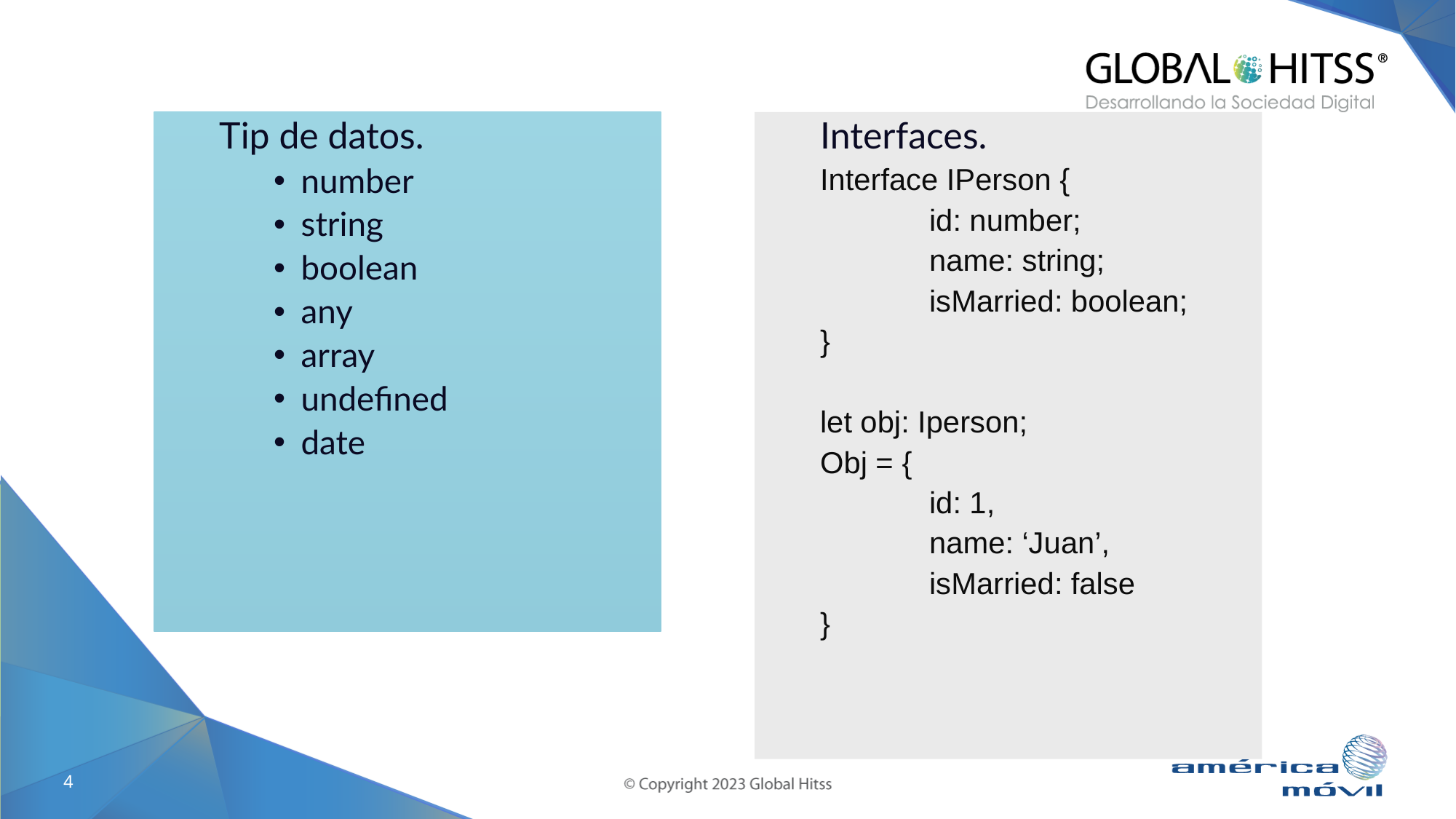

Tip de datos.
number
string
boolean
any
array
undefined
date

Interfaces.
Interface IPerson {
	id: number;
	name: string;
	isMarried: boolean;
}

let obj: Iperson;
Obj = {
	id: 1,
	name: ‘Juan’,
	isMarried: false
}
4